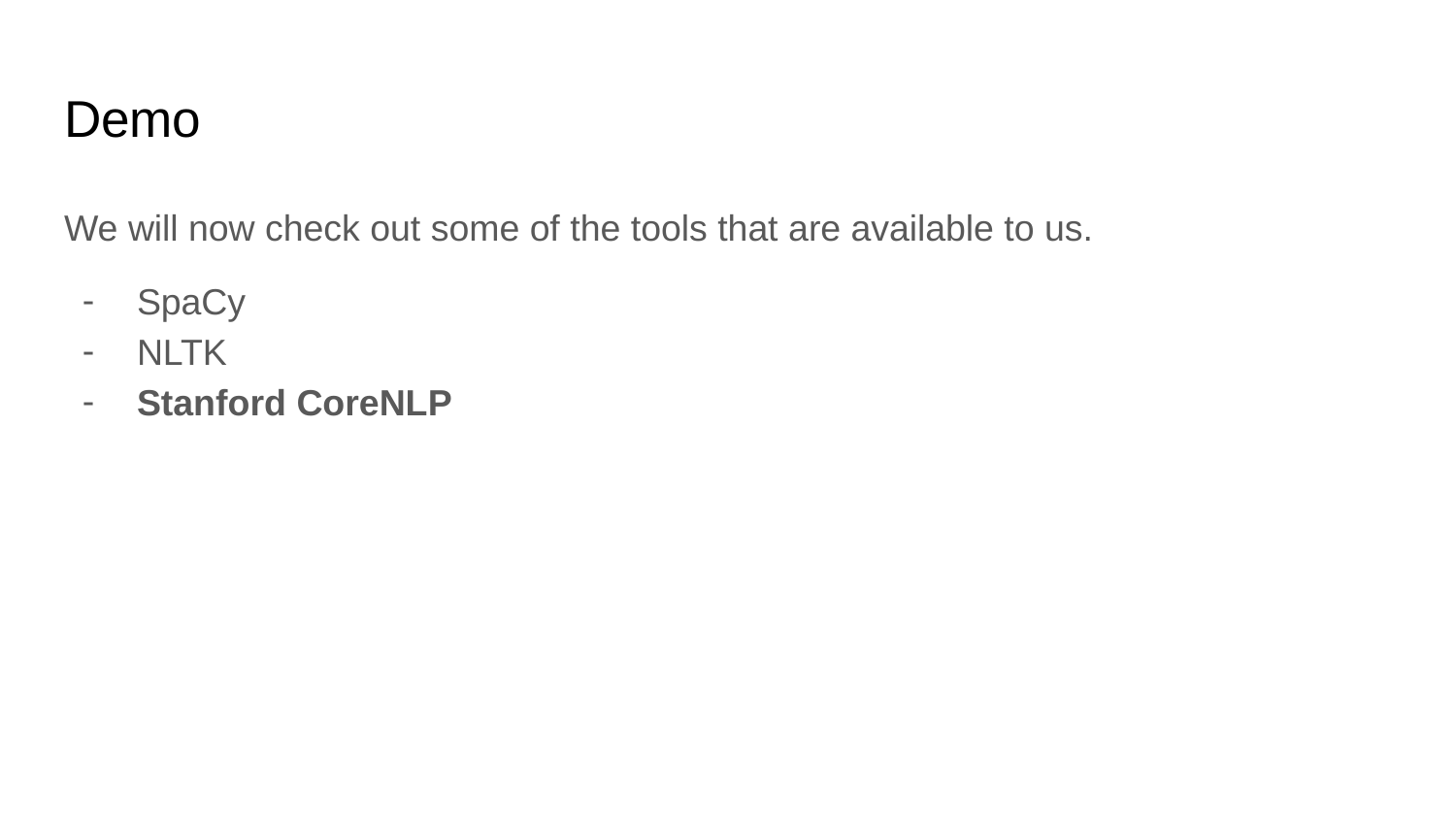

# Demo
We will now check out some of the tools that are available to us.
SpaCy
NLTK
Stanford CoreNLP